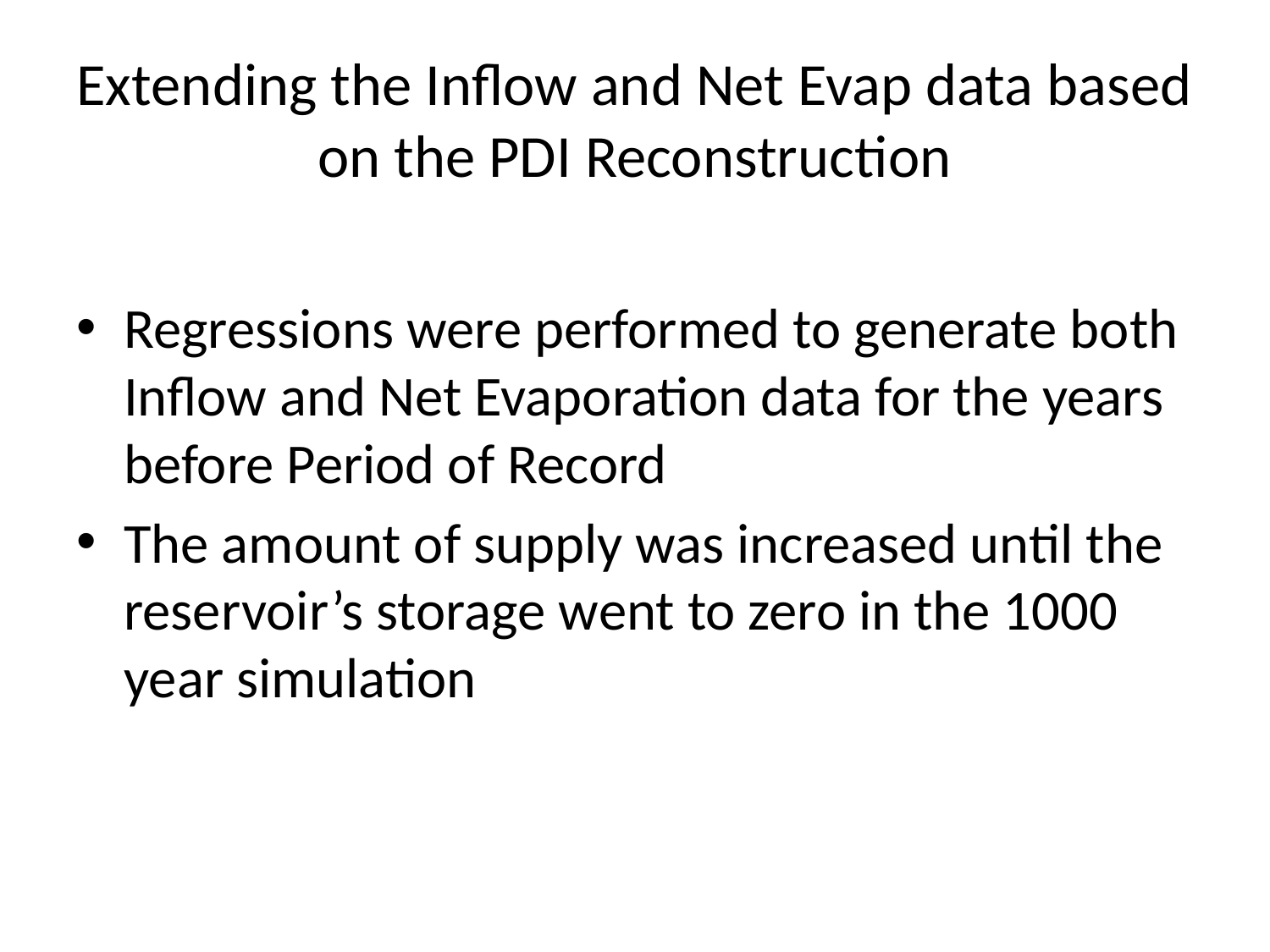

# Extending the Inflow and Net Evap data based on the PDI Reconstruction
Regressions were performed to generate both Inflow and Net Evaporation data for the years before Period of Record
The amount of supply was increased until the reservoir’s storage went to zero in the 1000 year simulation